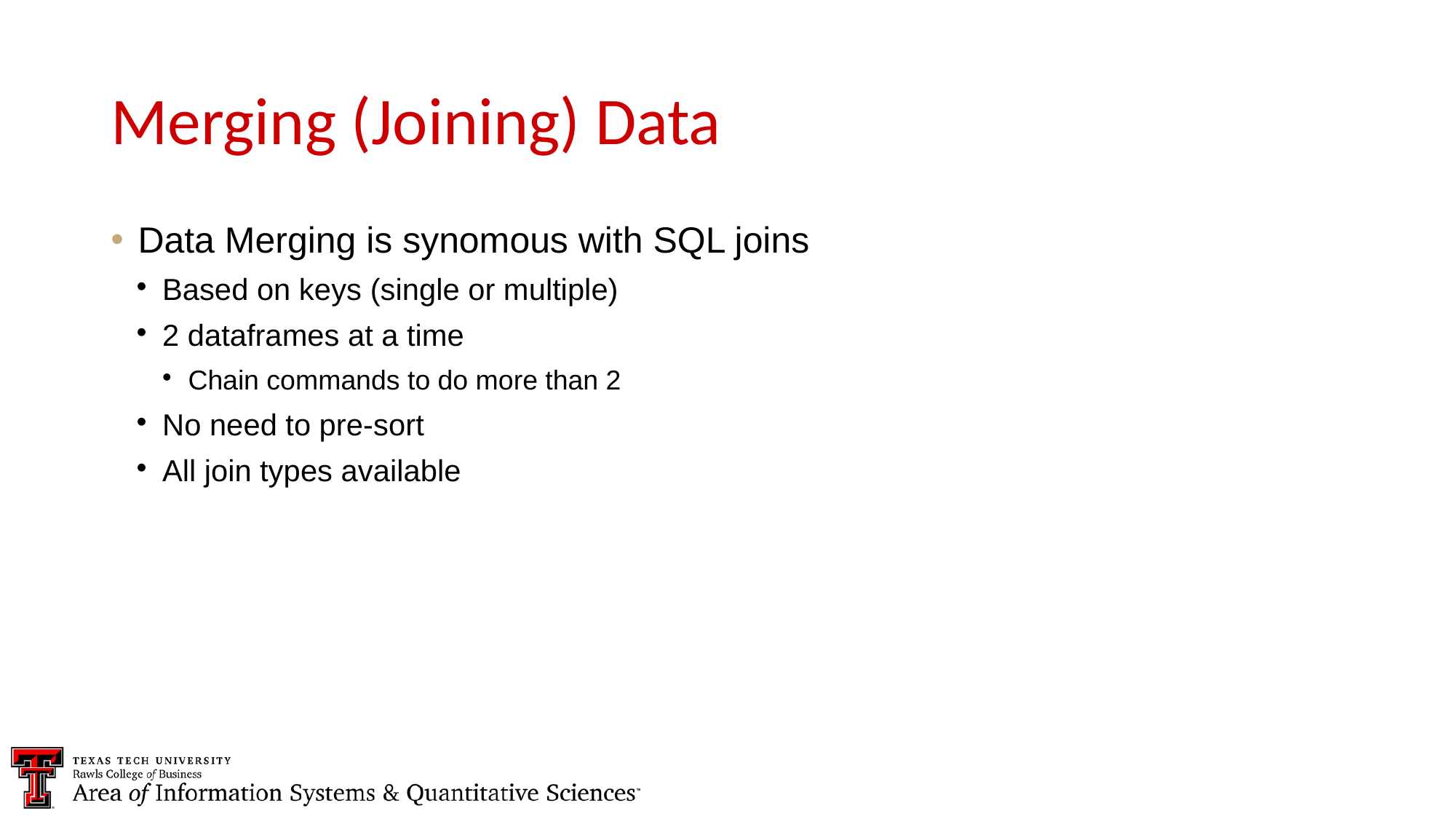

Merging (Joining) Data
Data Merging is synomous with SQL joins
Based on keys (single or multiple)
2 dataframes at a time
Chain commands to do more than 2
No need to pre-sort
All join types available